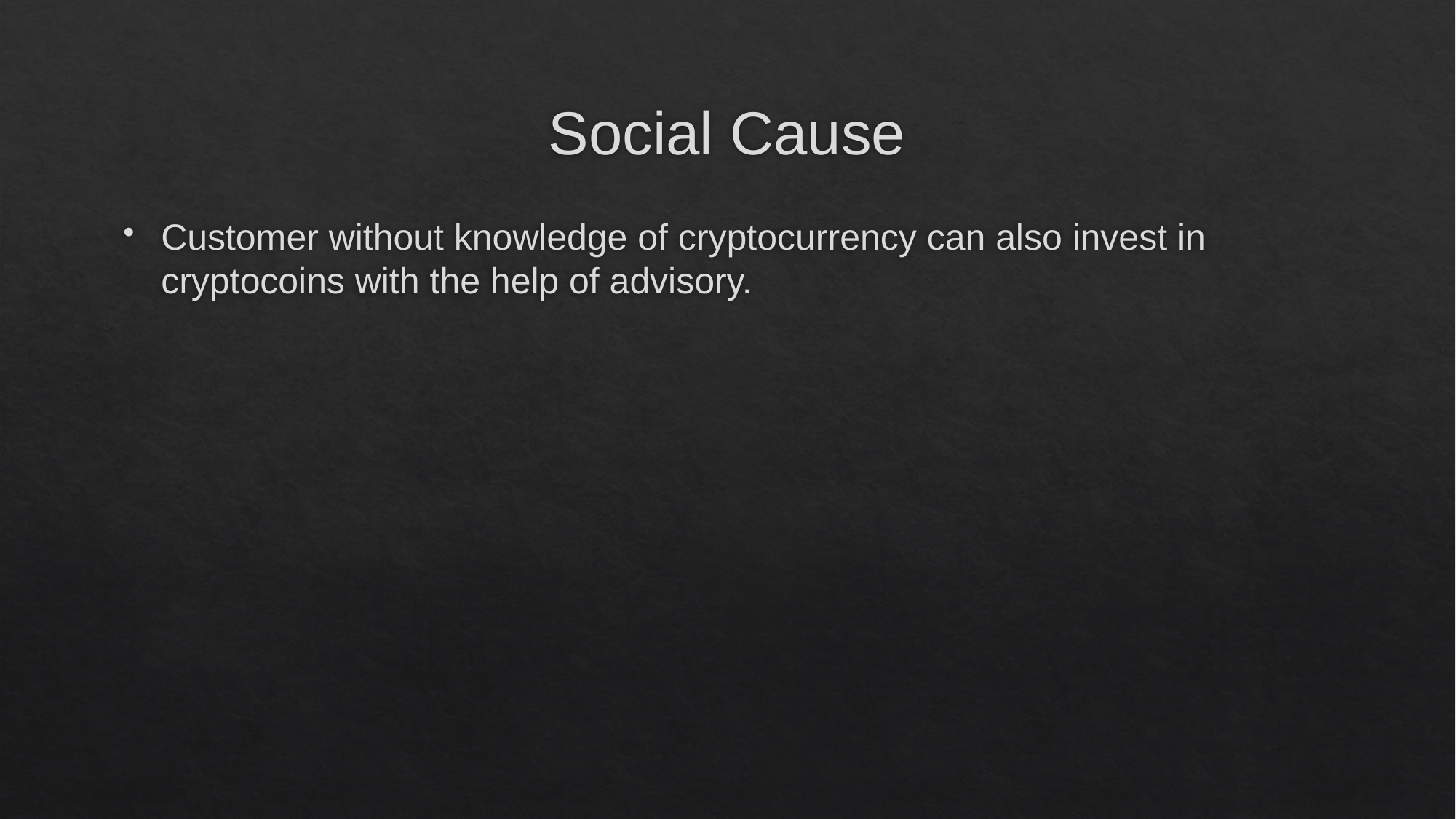

# Social Cause
Customer without knowledge of cryptocurrency can also invest in cryptocoins with the help of advisory.